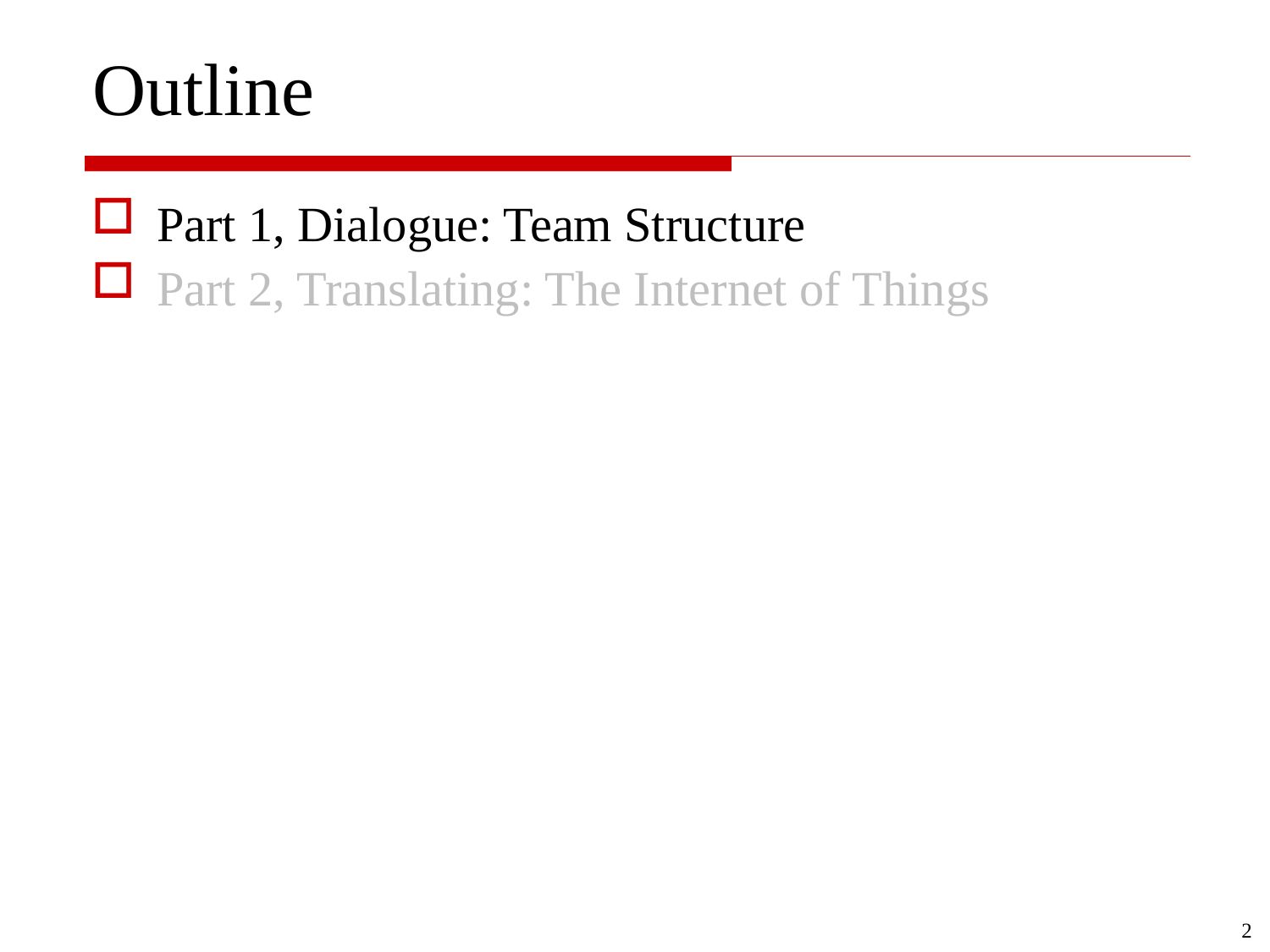

# Outline
Part 1, Dialogue: Team Structure
Part 2, Translating: The Internet of Things
2